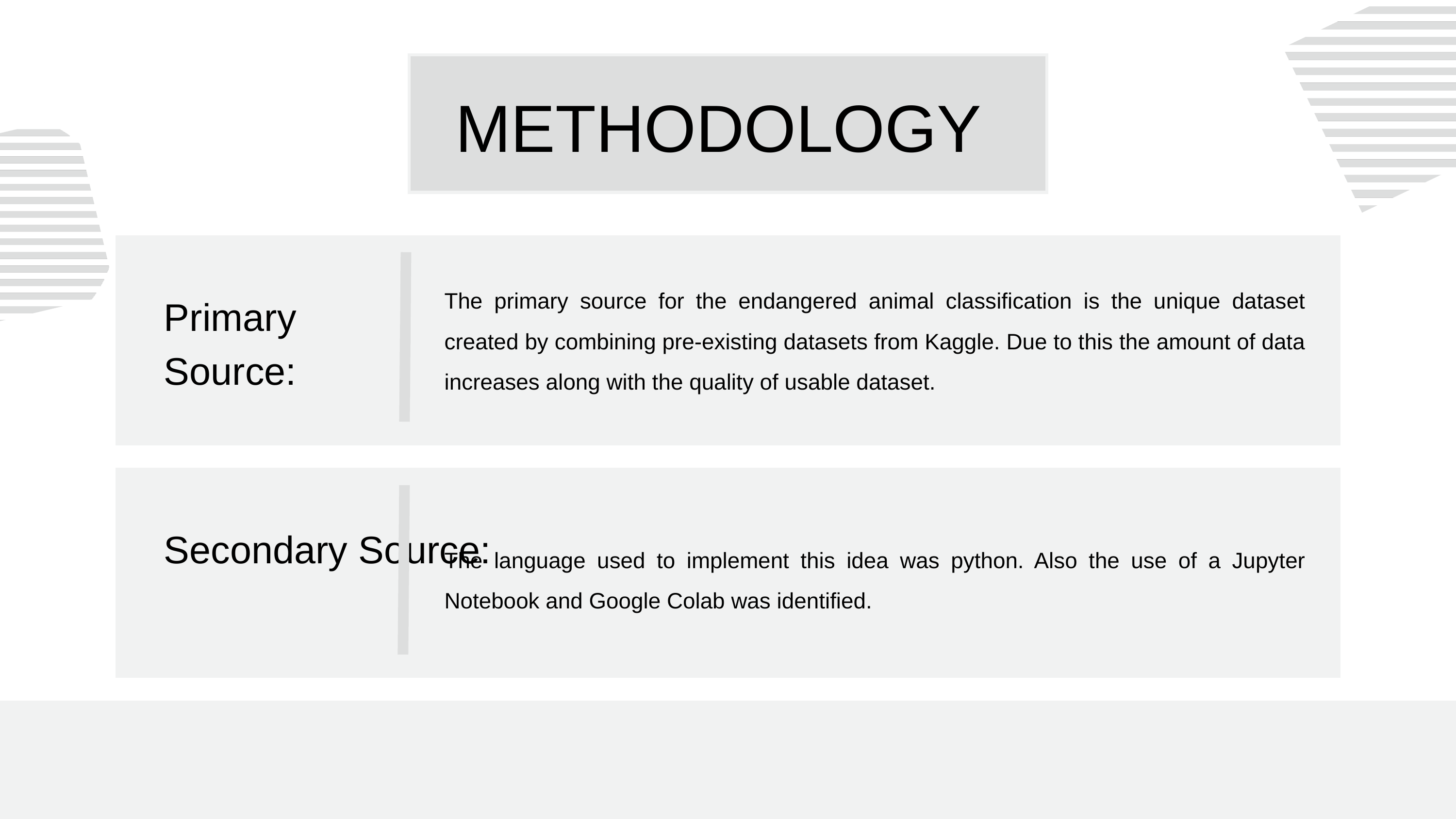

METHODOLOGY

The primary source for the endangered animal classification is the unique dataset created by combining pre-existing datasets from Kaggle. Due to this the amount of data increases along with the quality of usable dataset.
Primary
Source:

Secondary Source:
The language used to implement this idea was python. Also the use of a Jupyter Notebook and Google Colab was identified.